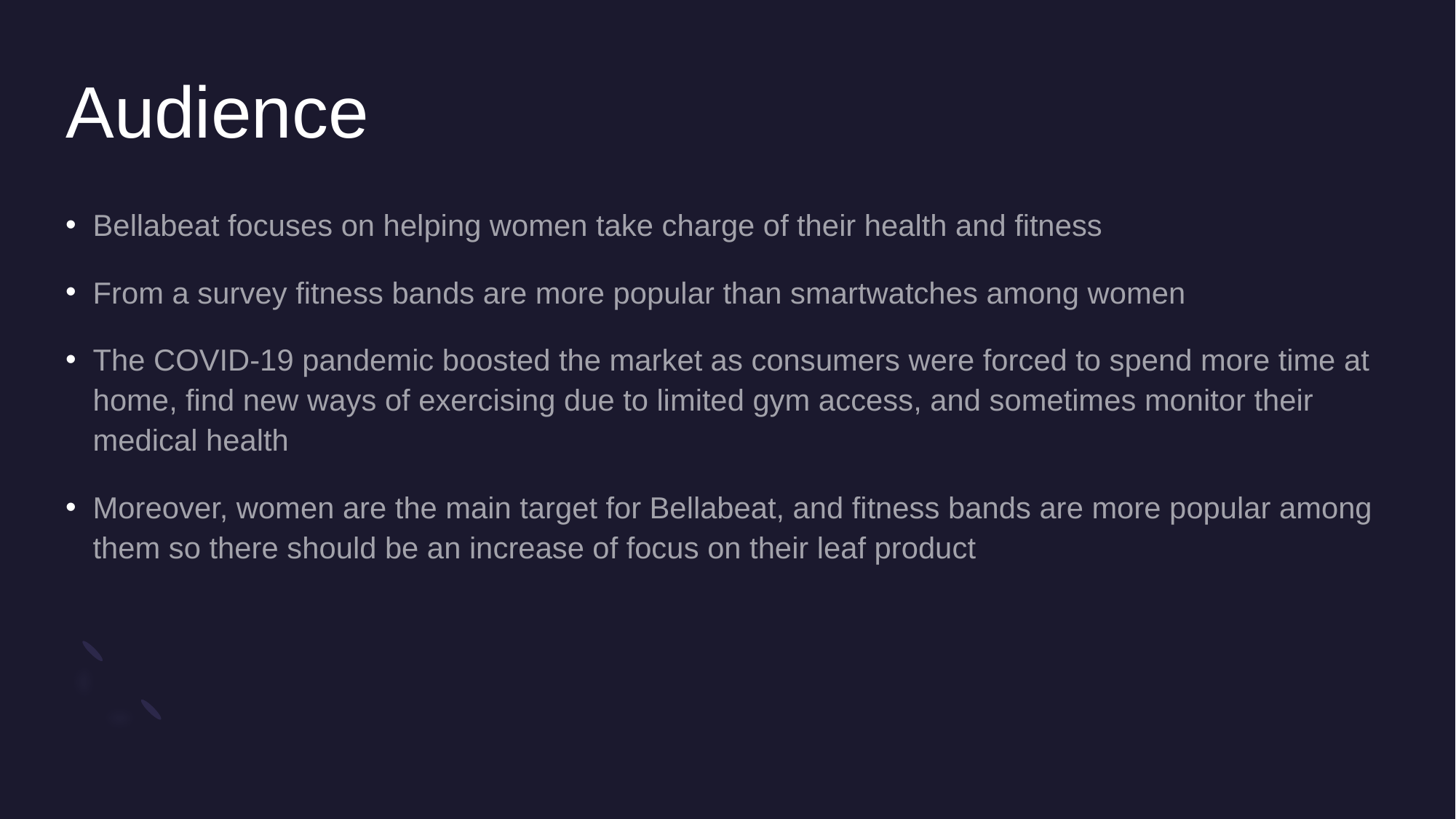

# Audience
Bellabeat focuses on helping women take charge of their health and fitness
From a survey fitness bands are more popular than smartwatches among women
The COVID-19 pandemic boosted the market as consumers were forced to spend more time at home, find new ways of exercising due to limited gym access, and sometimes monitor their medical health
Moreover, women are the main target for Bellabeat, and fitness bands are more popular among them so there should be an increase of focus on their leaf product